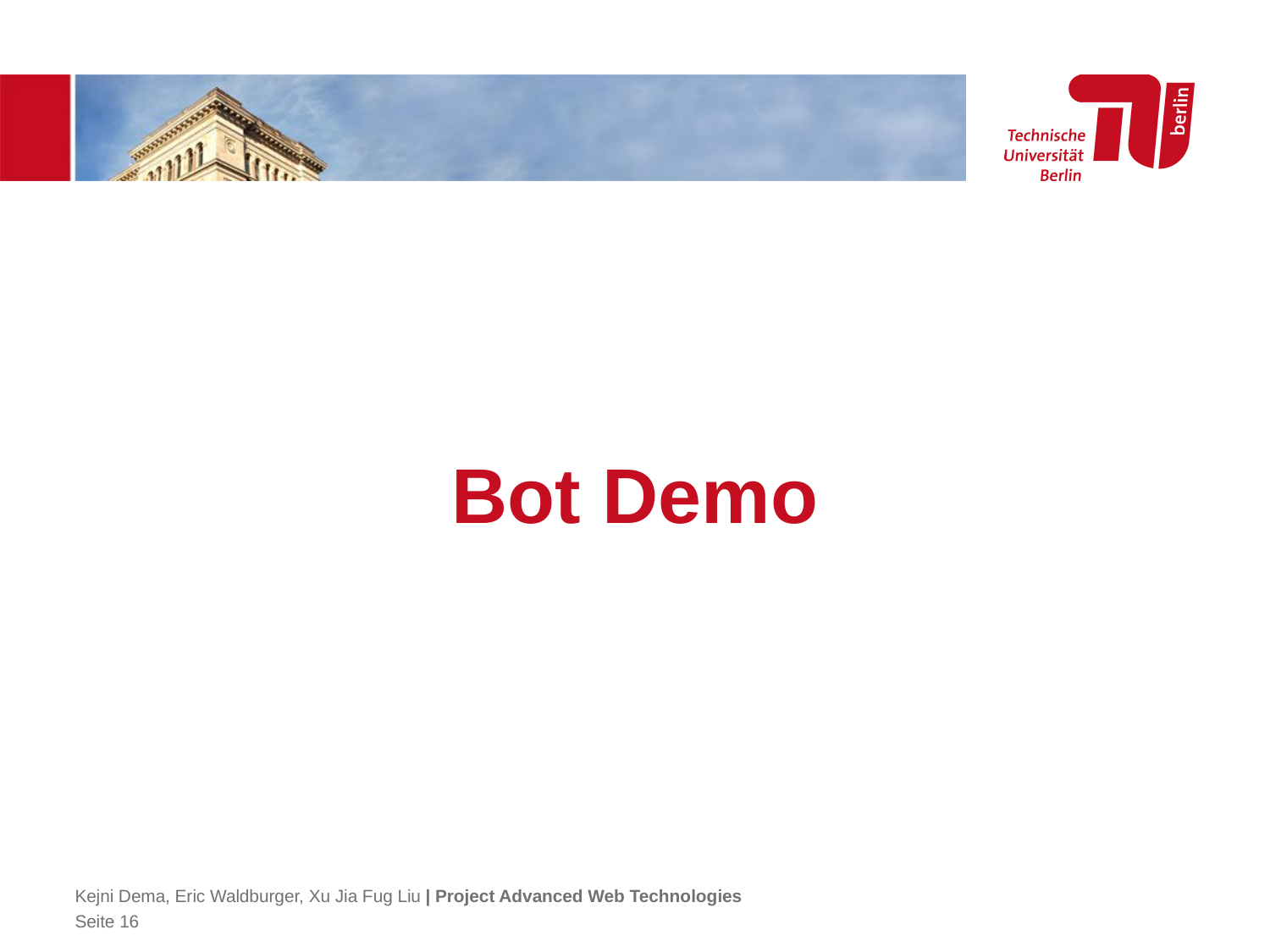

# Bot Demo
Kejni Dema, Eric Waldburger, Xu Jia Fug Liu | Project Advanced Web Technologies
Seite 16